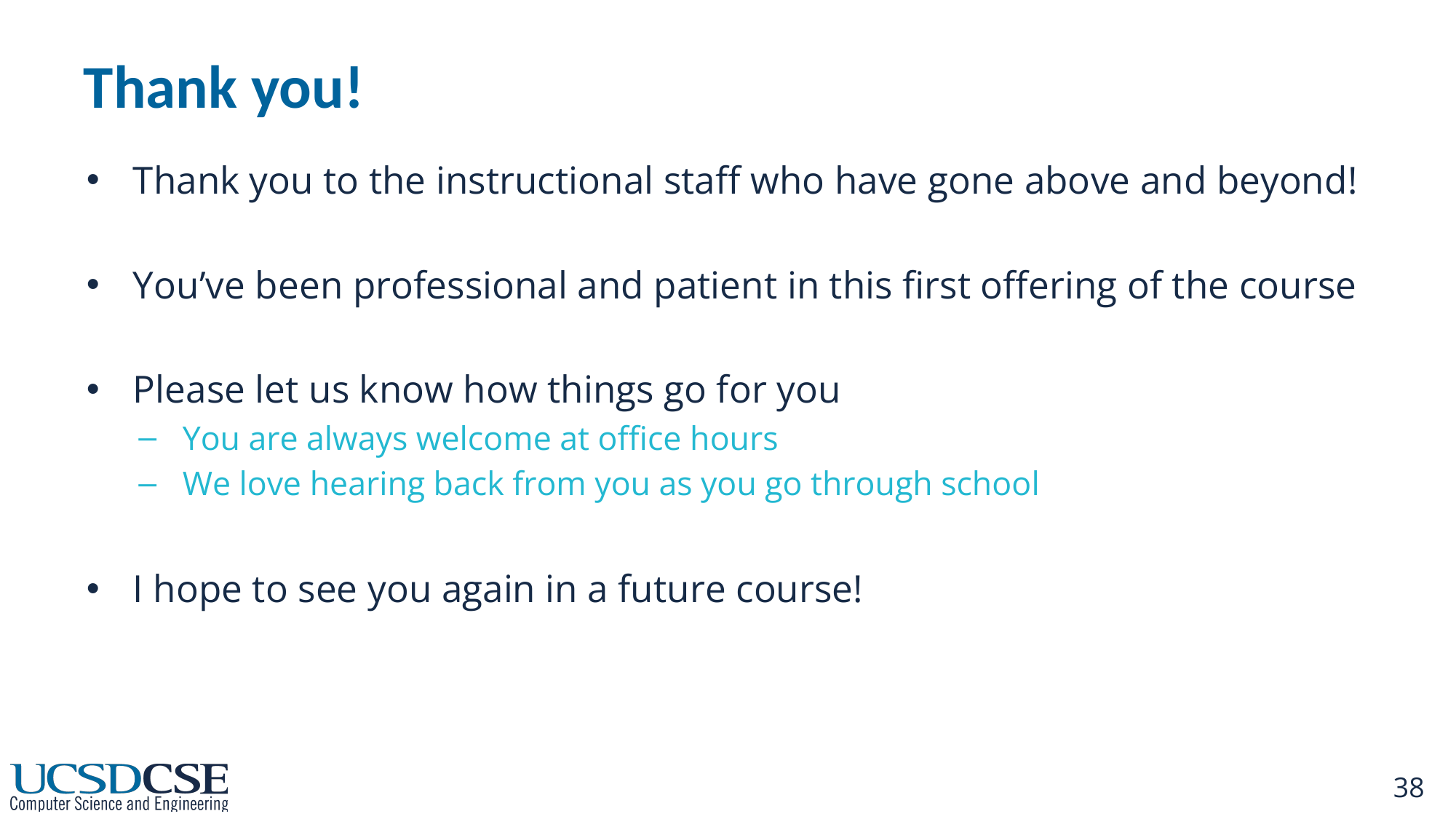

# Thank you!
Thank you to the instructional staff who have gone above and beyond!

You’ve been professional and patient in this first offering of the course

Please let us know how things go for you
You are always welcome at office hours
We love hearing back from you as you go through school

I hope to see you again in a future course!